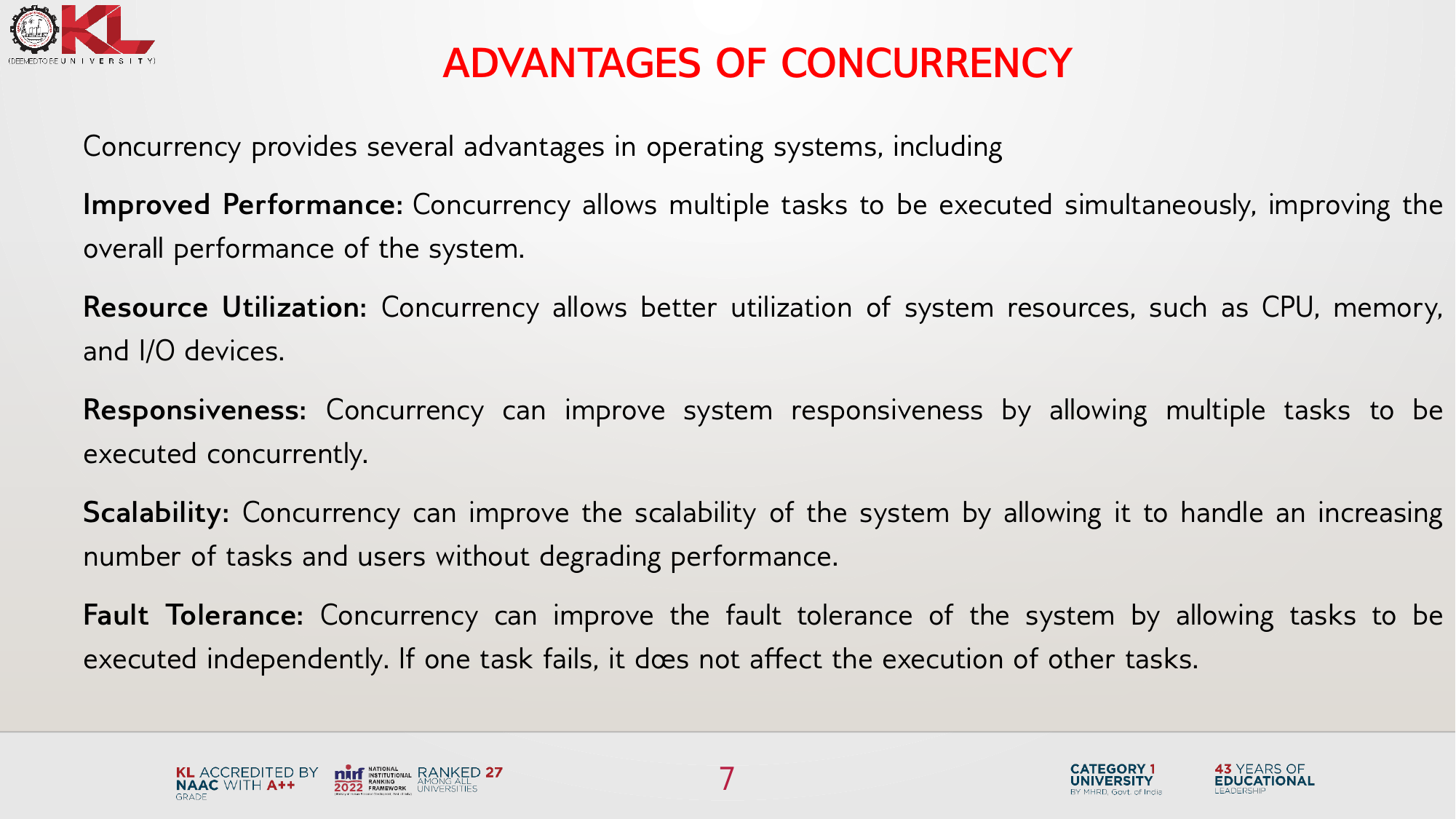

# Advantages of concurrency
Concurrency provides several advantages in operating systems, including
Improved Performance: Concurrency allows multiple tasks to be executed simultaneously, improving the overall performance of the system.
Resource Utilization: Concurrency allows better utilization of system resources, such as CPU, memory, and I/O devices.
Responsiveness: Concurrency can improve system responsiveness by allowing multiple tasks to be executed concurrently.
Scalability: Concurrency can improve the scalability of the system by allowing it to handle an increasing number of tasks and users without degrading performance.
Fault Tolerance: Concurrency can improve the fault tolerance of the system by allowing tasks to be executed independently. If one task fails, it does not affect the execution of other tasks.

7